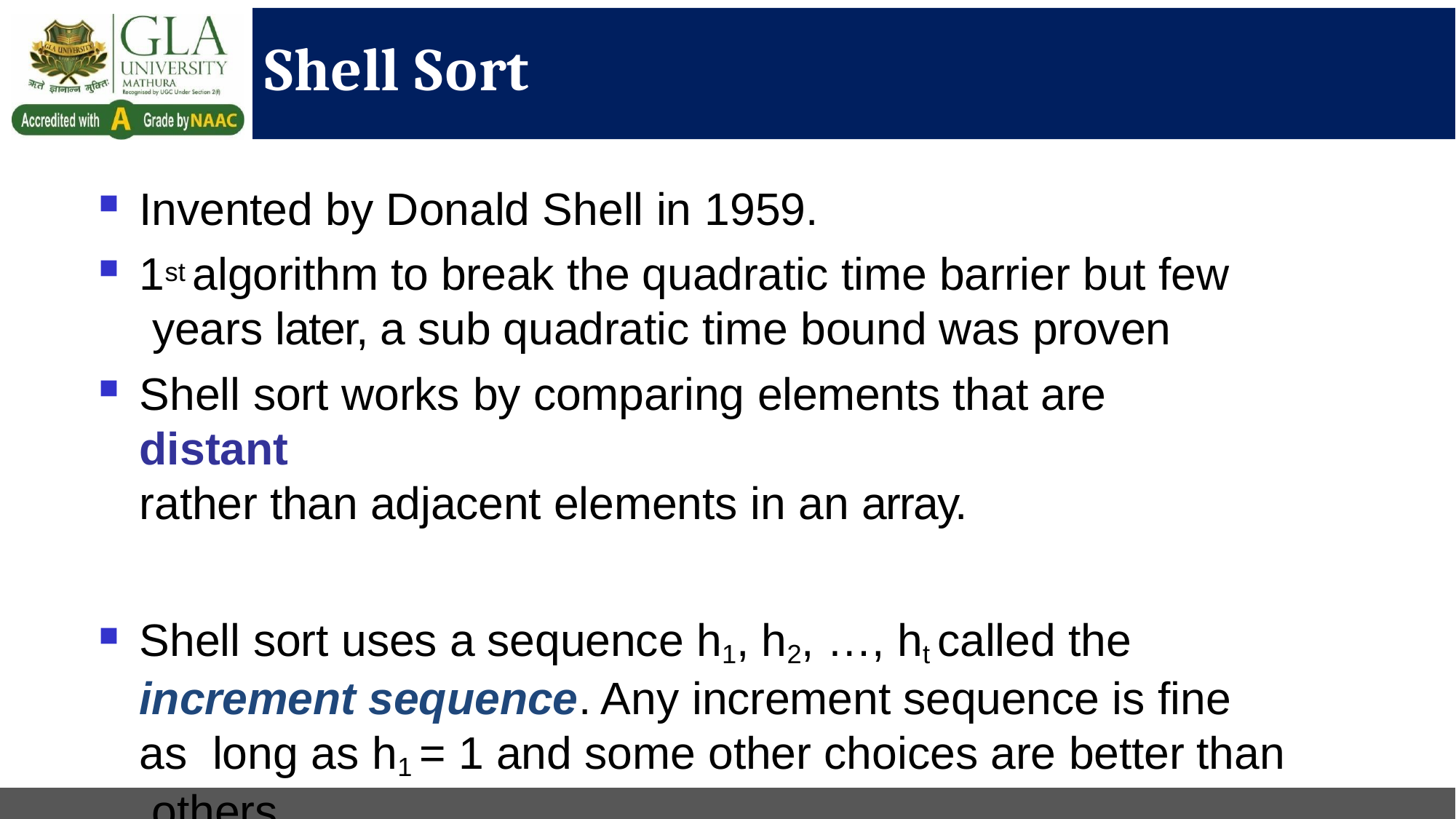

# Shell Sort
Invented by Donald Shell in 1959.
1st algorithm to break the quadratic time barrier but few  years later, a sub quadratic time bound was proven
Shell sort works by comparing elements that are distant
rather than adjacent elements in an array.

Shell sort uses a sequence h1, h2, …, ht called the  increment sequence. Any increment sequence is fine as  long as	h1 = 1 and some other choices are better than  others.